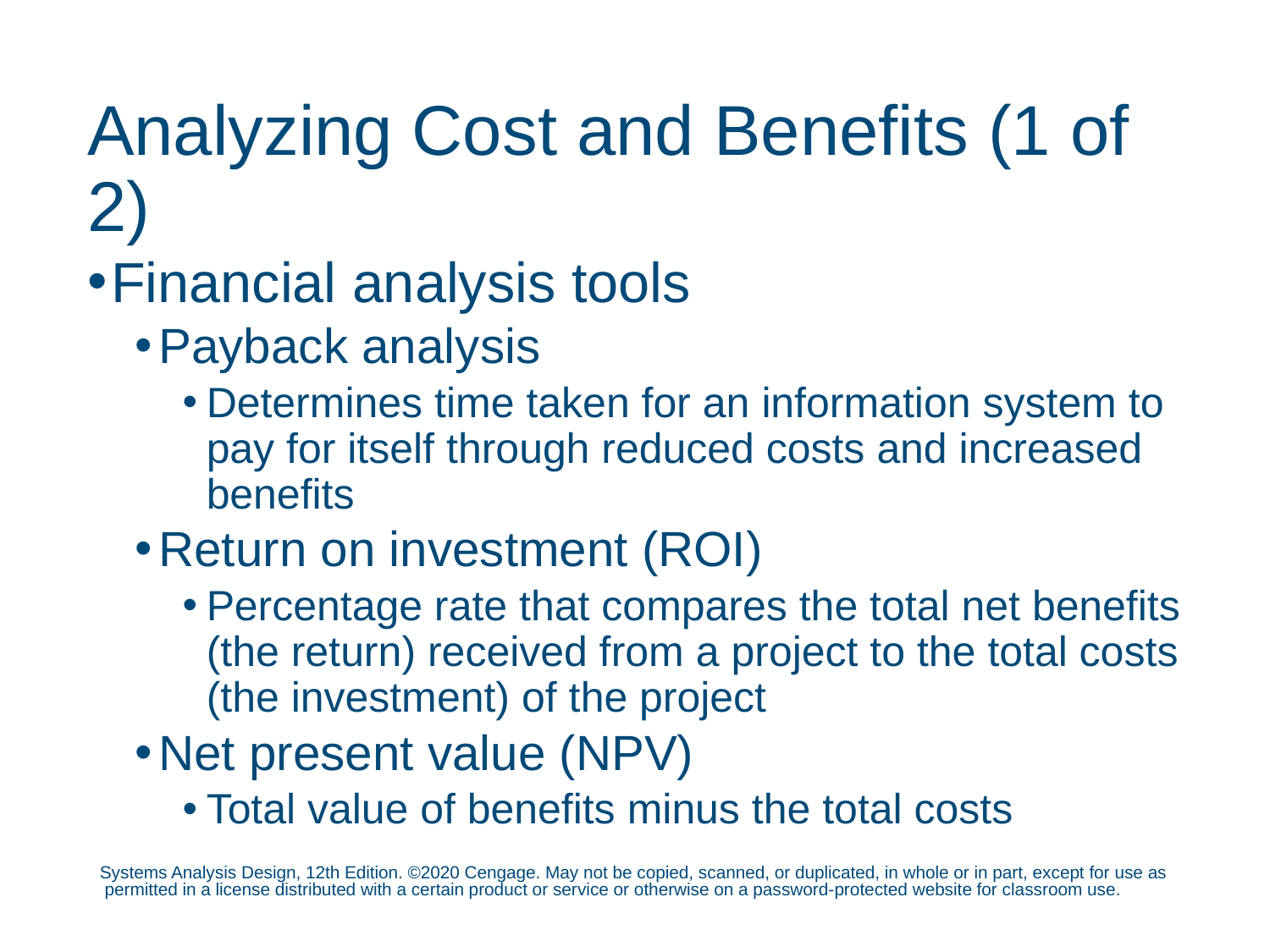

# Analyzing Cost and Benefits (1 of 2)
Financial analysis tools
Payback analysis
Determines time taken for an information system to pay for itself through reduced costs and increased benefits
Return on investment (ROI)
Percentage rate that compares the total net benefits (the return) received from a project to the total costs (the investment) of the project
Net present value (NPV)
Total value of benefits minus the total costs

Systems Analysis Design, 12th Edition. ©2020 Cengage. May not be copied, scanned, or duplicated, in whole or in part, except for use as permitted in a license distributed with a certain product or service or otherwise on a password-protected website for classroom use.